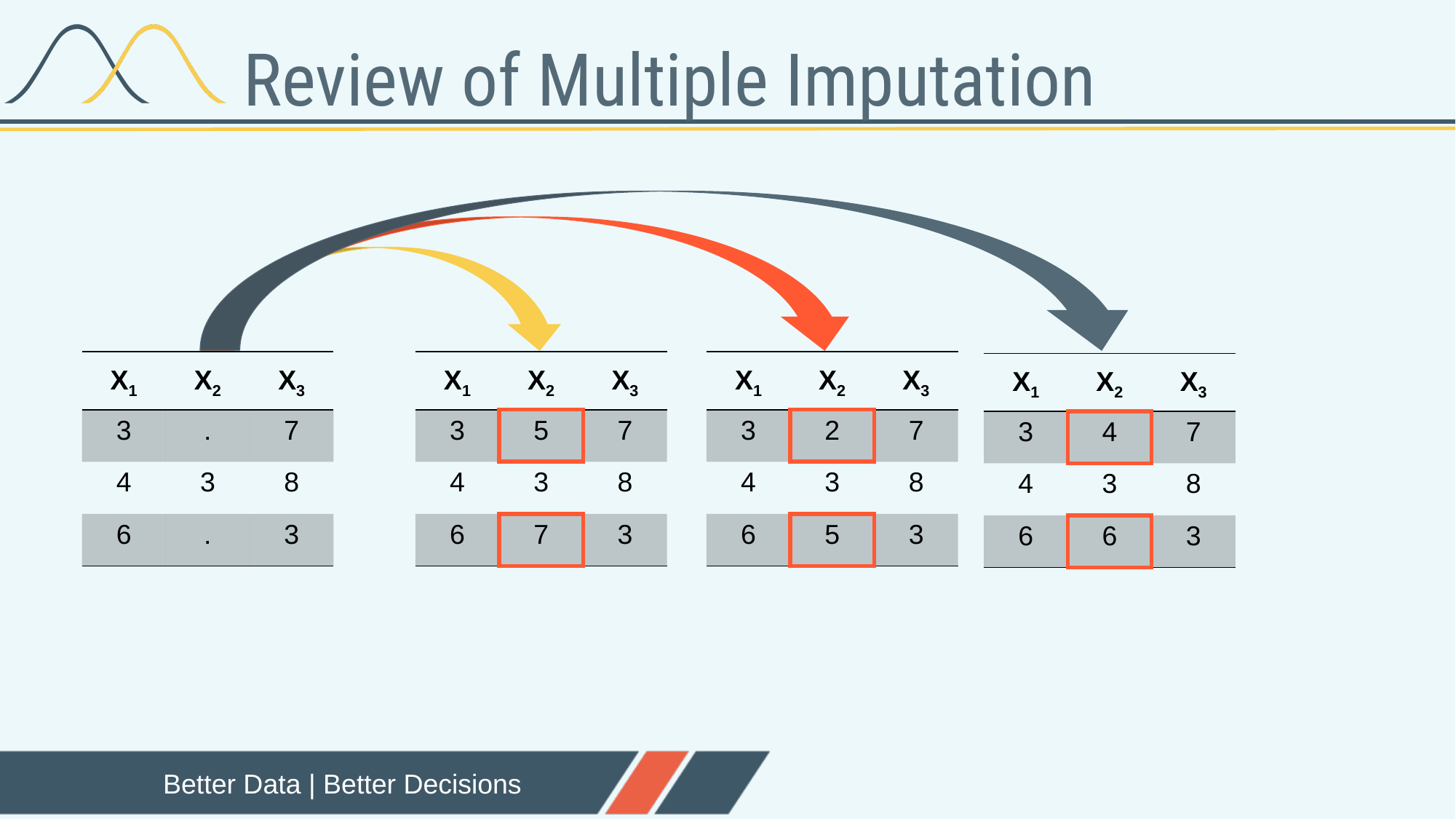

# Review of Multiple Imputation

| X1 | X2 | X3 |
| --- | --- | --- |
| 3 | . | 7 |
| 4 | 3 | 8 |
| 6 | . | 3 |
| X1 | X2 | X3 |
| --- | --- | --- |
| 3 | 5 | 7 |
| 4 | 3 | 8 |
| 6 | 7 | 3 |
| X1 | X2 | X3 |
| --- | --- | --- |
| 3 | 2 | 7 |
| 4 | 3 | 8 |
| 6 | 5 | 3 |
| X1 | X2 | X3 |
| --- | --- | --- |
| 3 | 4 | 7 |
| 4 | 3 | 8 |
| 6 | 6 | 3 |